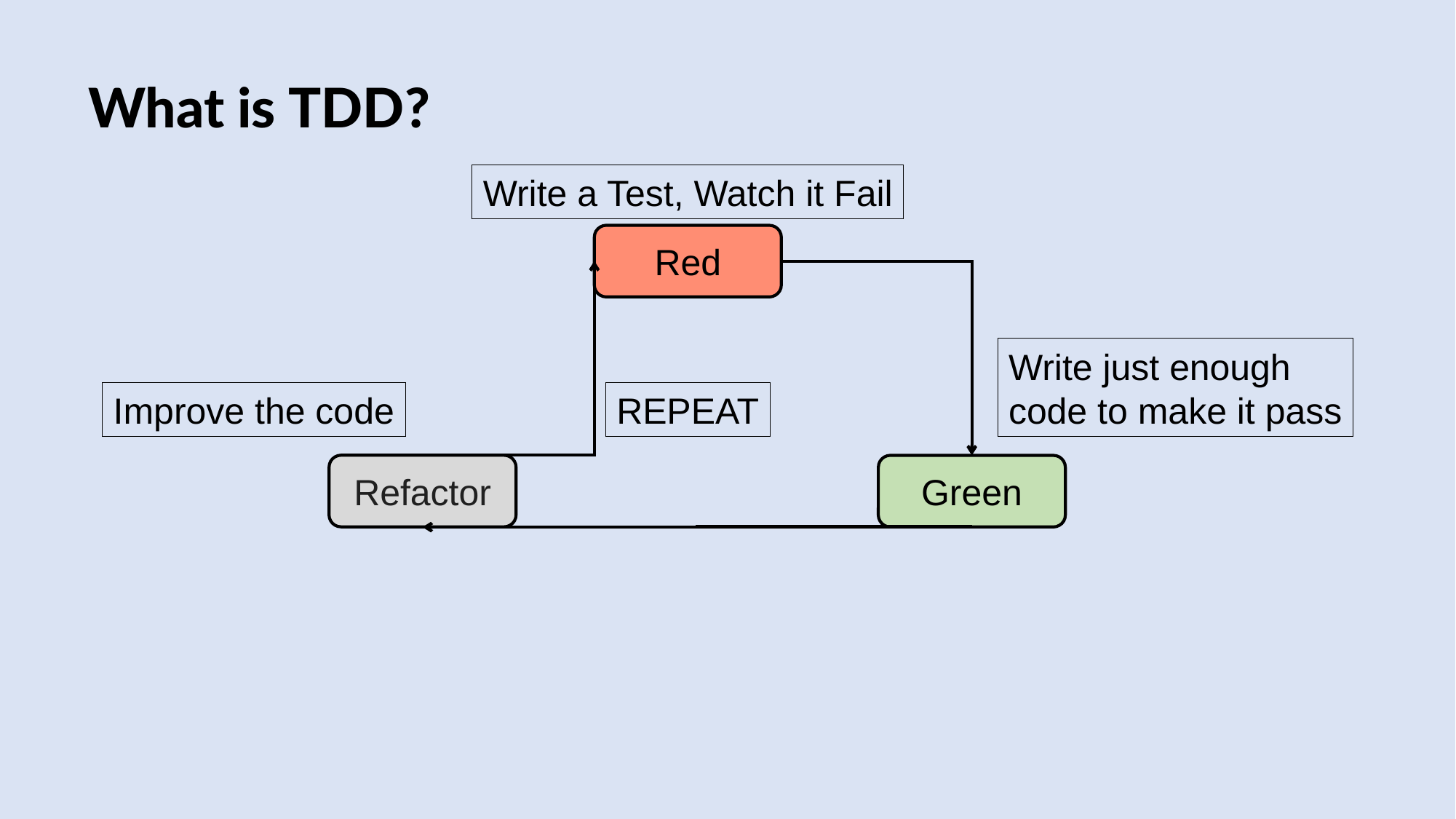

# What is TDD?
Write a Test, Watch it Fail
Red
Write just enough
code to make it pass
Improve the code
REPEAT
Refactor
Green